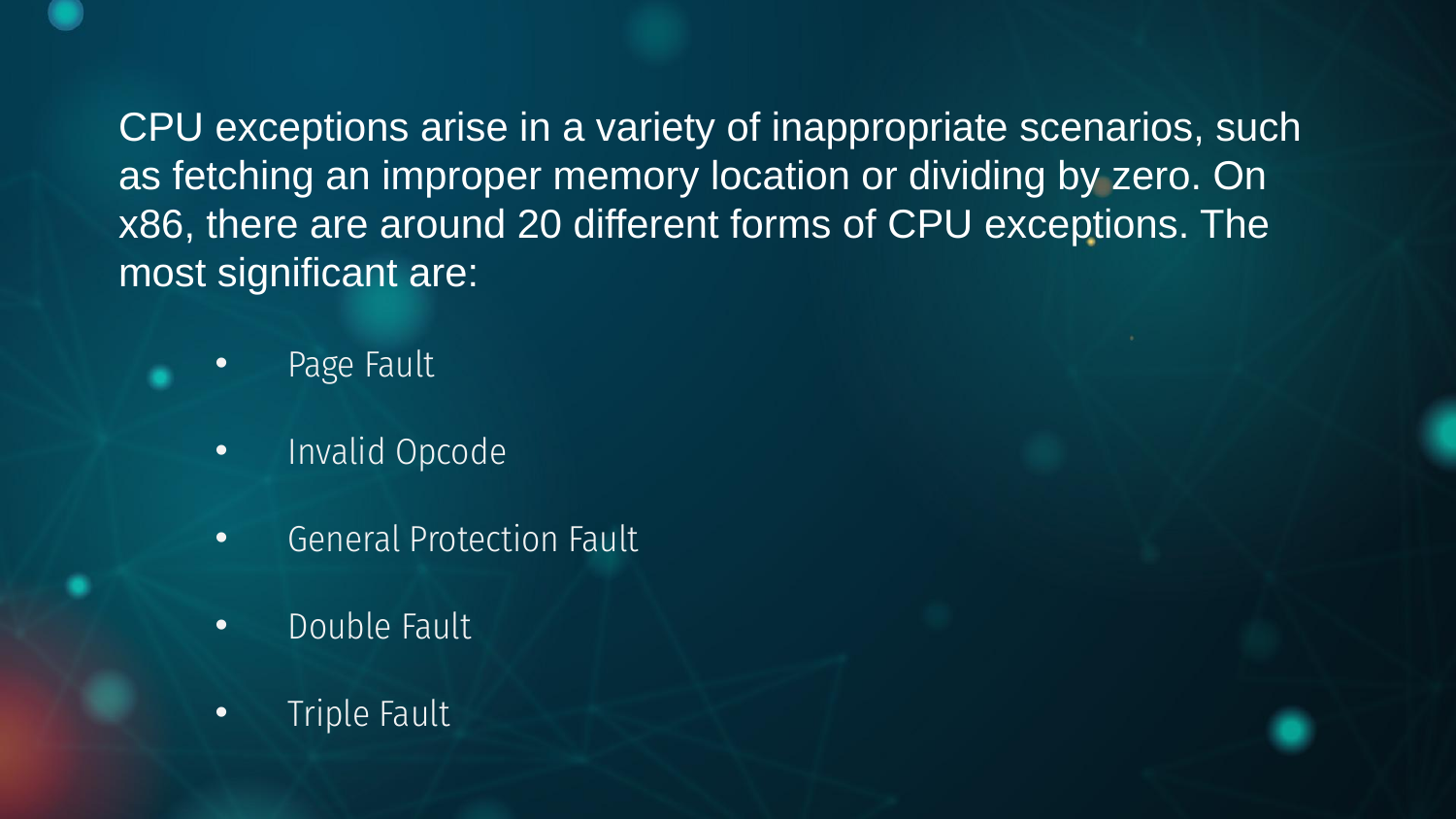

# CPU exceptions arise in a variety of inappropriate scenarios, such as fetching an improper memory location or dividing by zero. On x86, there are around 20 different forms of CPU exceptions. The most significant are:
Page Fault
Invalid Opcode
General Protection Fault
Double Fault
Triple Fault